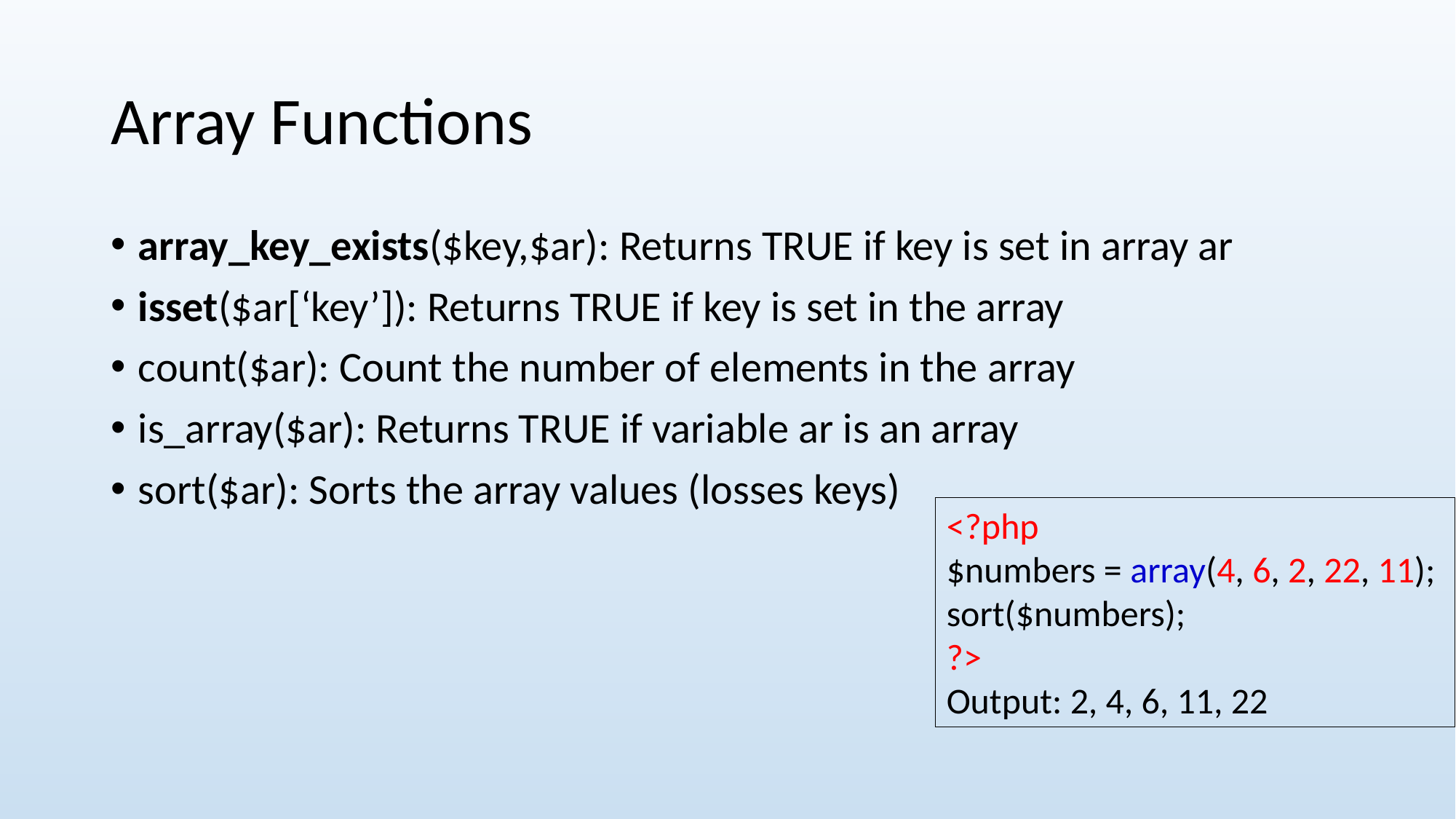

# Array Functions
array_key_exists($key,$ar): Returns TRUE if key is set in array ar
isset($ar[‘key’]): Returns TRUE if key is set in the array
count($ar): Count the number of elements in the array
is_array($ar): Returns TRUE if variable ar is an array
sort($ar): Sorts the array values (losses keys)
<?php
$numbers = array(4, 6, 2, 22, 11);
sort($numbers);
?>
Output: 2, 4, 6, 11, 22